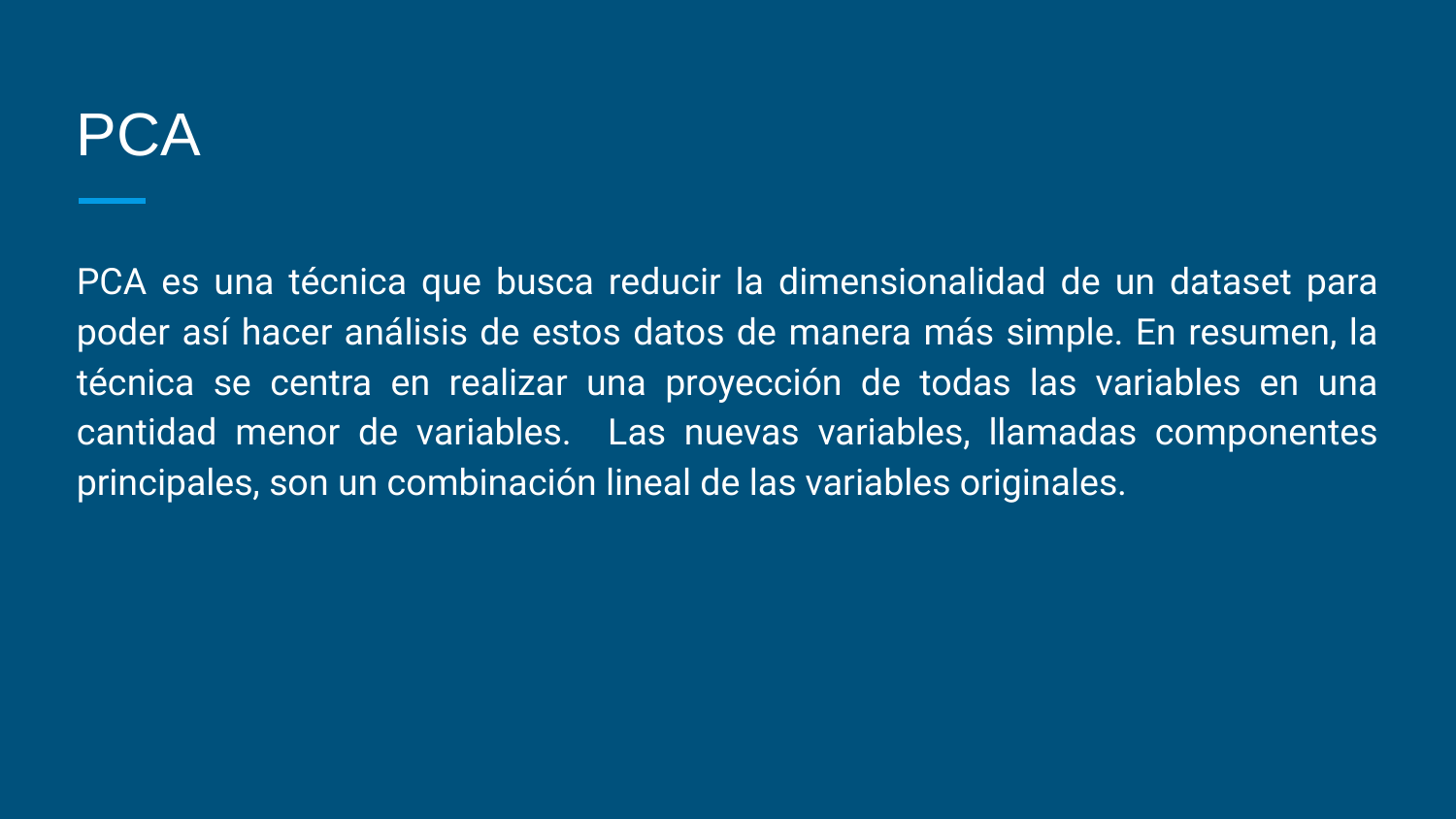

# PCA
PCA es una técnica que busca reducir la dimensionalidad de un dataset para poder así hacer análisis de estos datos de manera más simple. En resumen, la técnica se centra en realizar una proyección de todas las variables en una cantidad menor de variables.  Las nuevas variables, llamadas componentes principales, son un combinación lineal de las variables originales.